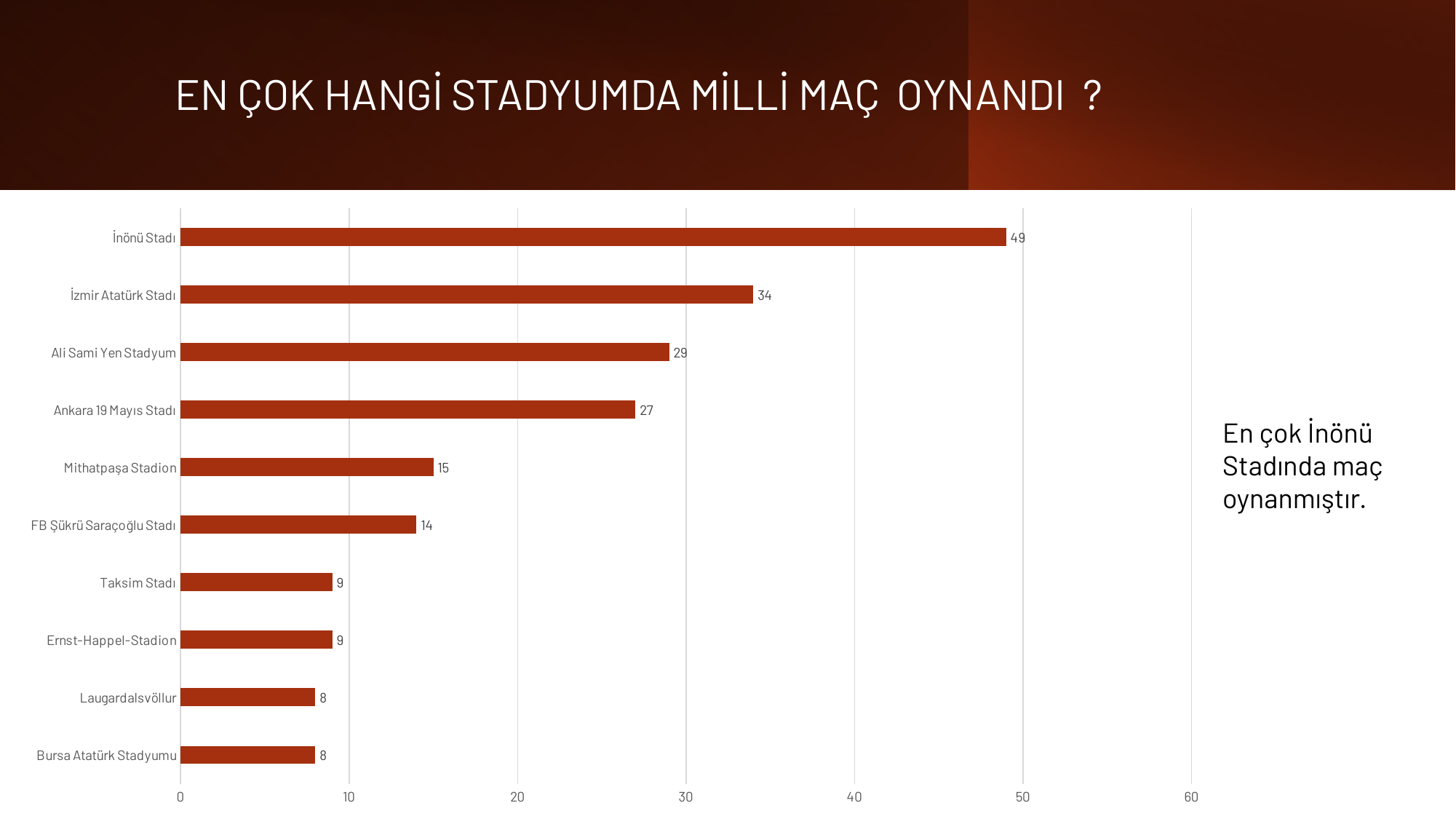

# EN ÇOK HANGİ STADYUMDA MİLLİ MAÇ  OYNANDI  ?

### Chart

| Category | Toplam |
|---|---|
| Bursa Atatürk Stadyumu | 8.0 |
| Laugardalsvöllur | 8.0 |
| Ernst-Happel-Stadion | 9.0 |
| Taksim Stadı | 9.0 |
| FB Şükrü Saraçoğlu Stadı | 14.0 |
| Mithatpaşa Stadion | 15.0 |
| Ankara 19 Mayıs Stadı | 27.0 |
| Ali Sami Yen Stadyum | 29.0 |
| İzmir Atatürk Stadı | 34.0 |
| İnönü Stadı | 49.0 |
En çok İnönü Stadında maç oynanmıştır.